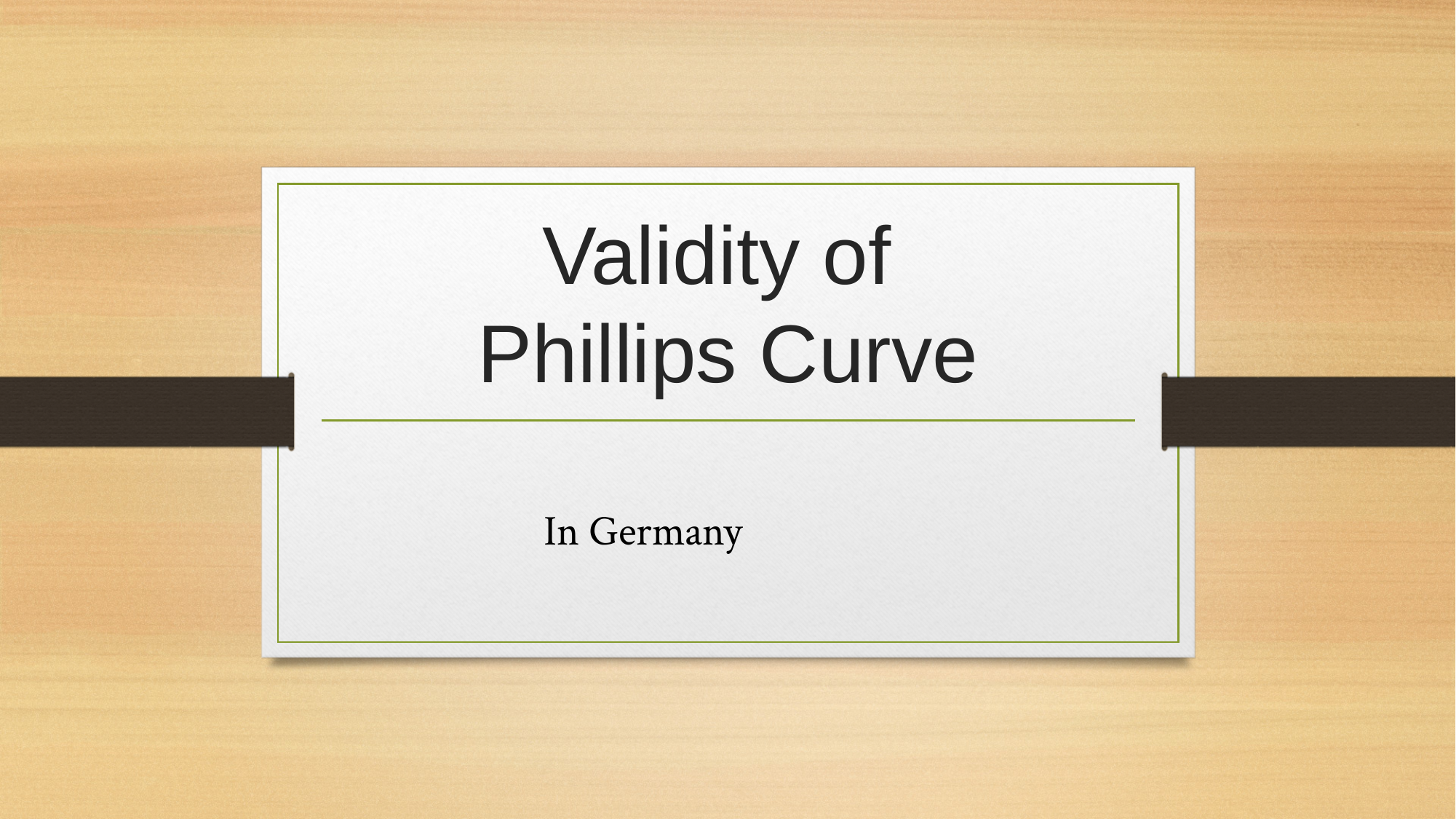

# Validity of Phillips Curve
In Germany